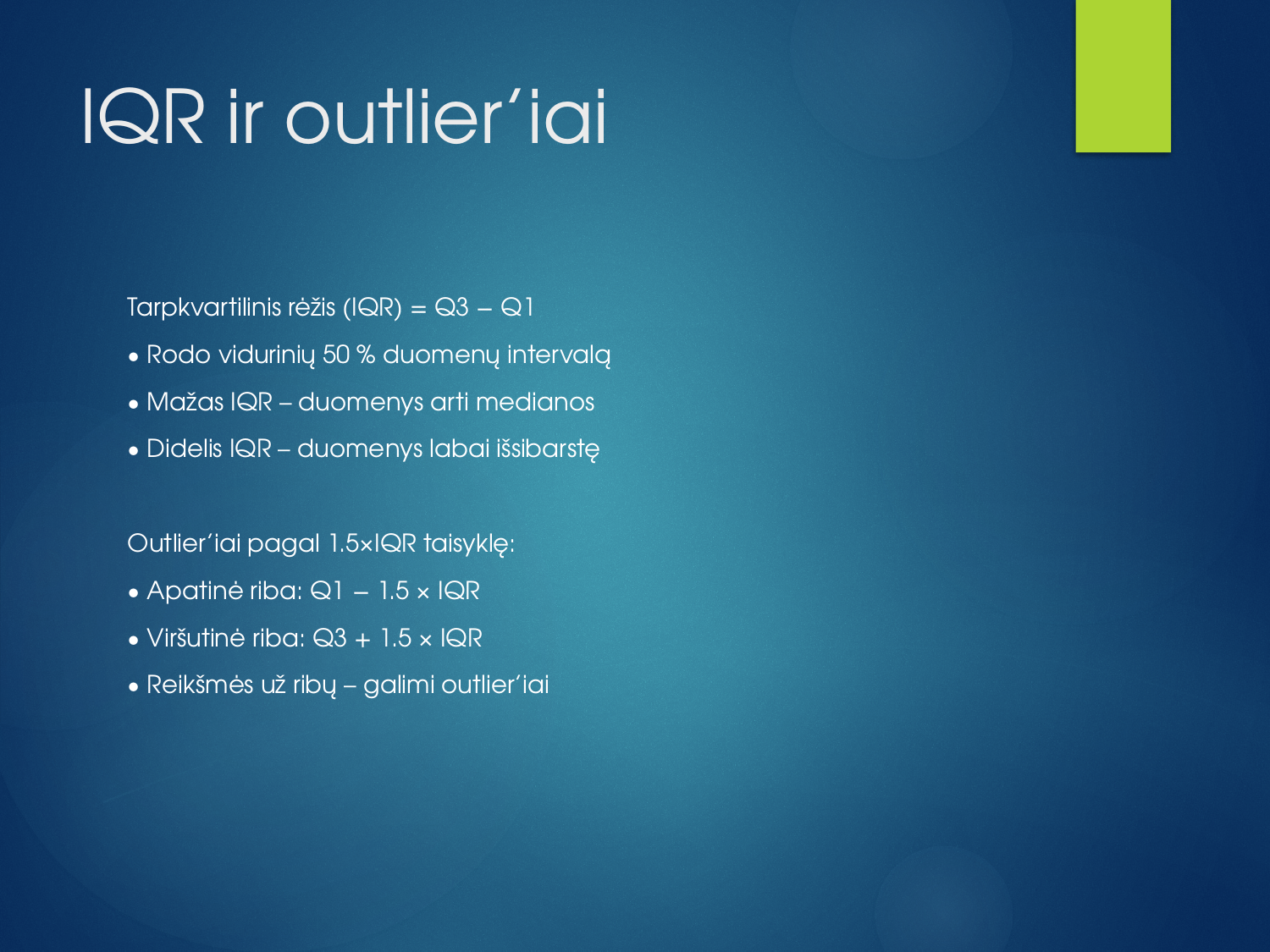

# IQR ir outlier’iai
Tarpkvartilinis rėžis (IQR) = Q3 − Q1
• Rodo vidurinių 50 % duomenų intervalą
• Mažas IQR – duomenys arti medianos
• Didelis IQR – duomenys labai išsibarstę

Outlier’iai pagal 1.5×IQR taisyklę:
• Apatinė riba: Q1 − 1.5 × IQR
• Viršutinė riba: Q3 + 1.5 × IQR
• Reikšmės už ribų – galimi outlier’iai